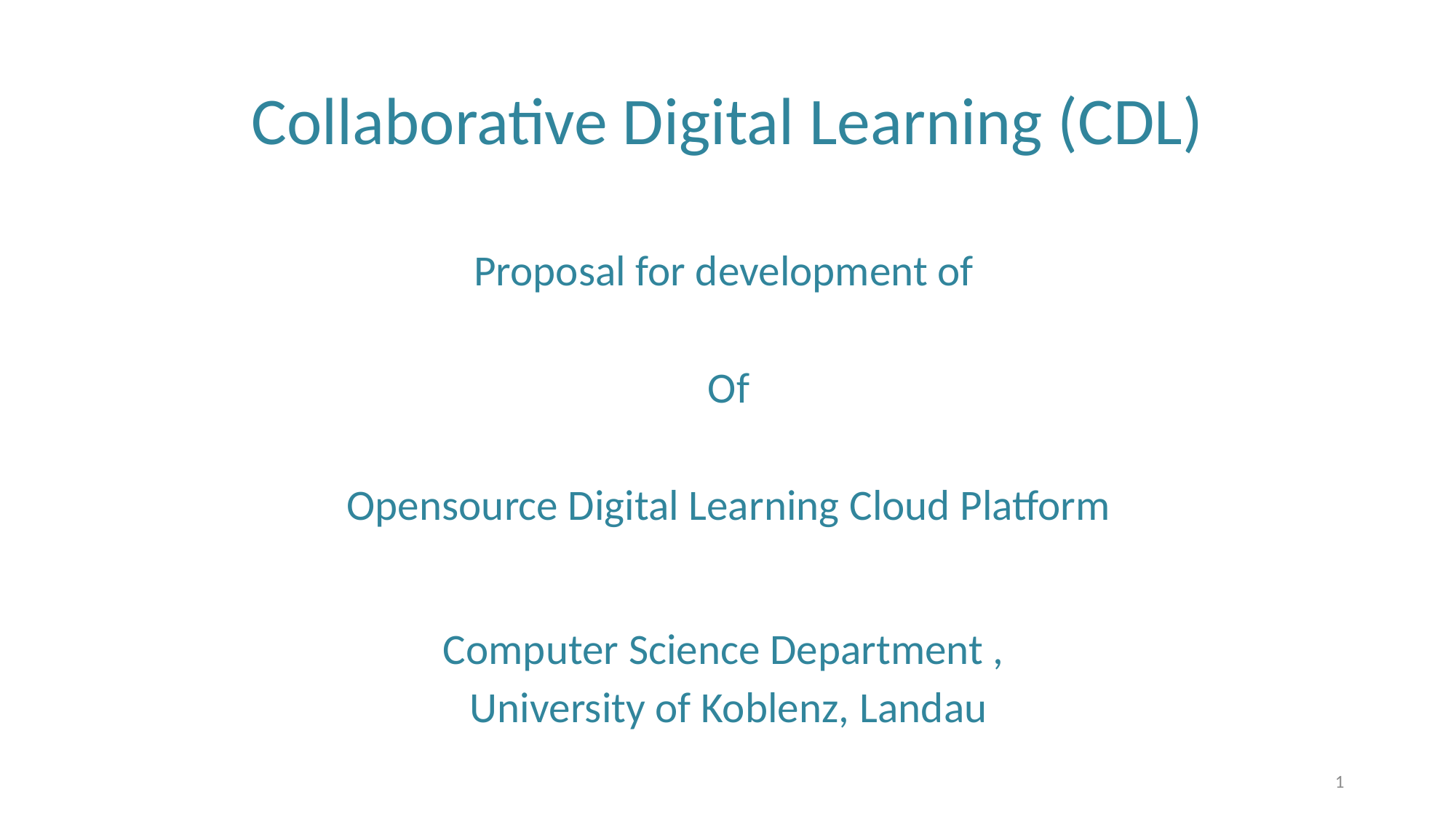

# Collaborative Digital Learning (CDL)

Proposal for development of

Of

Opensource Digital Learning Cloud Platform

Computer Science Department ,
University of Koblenz, Landau

1